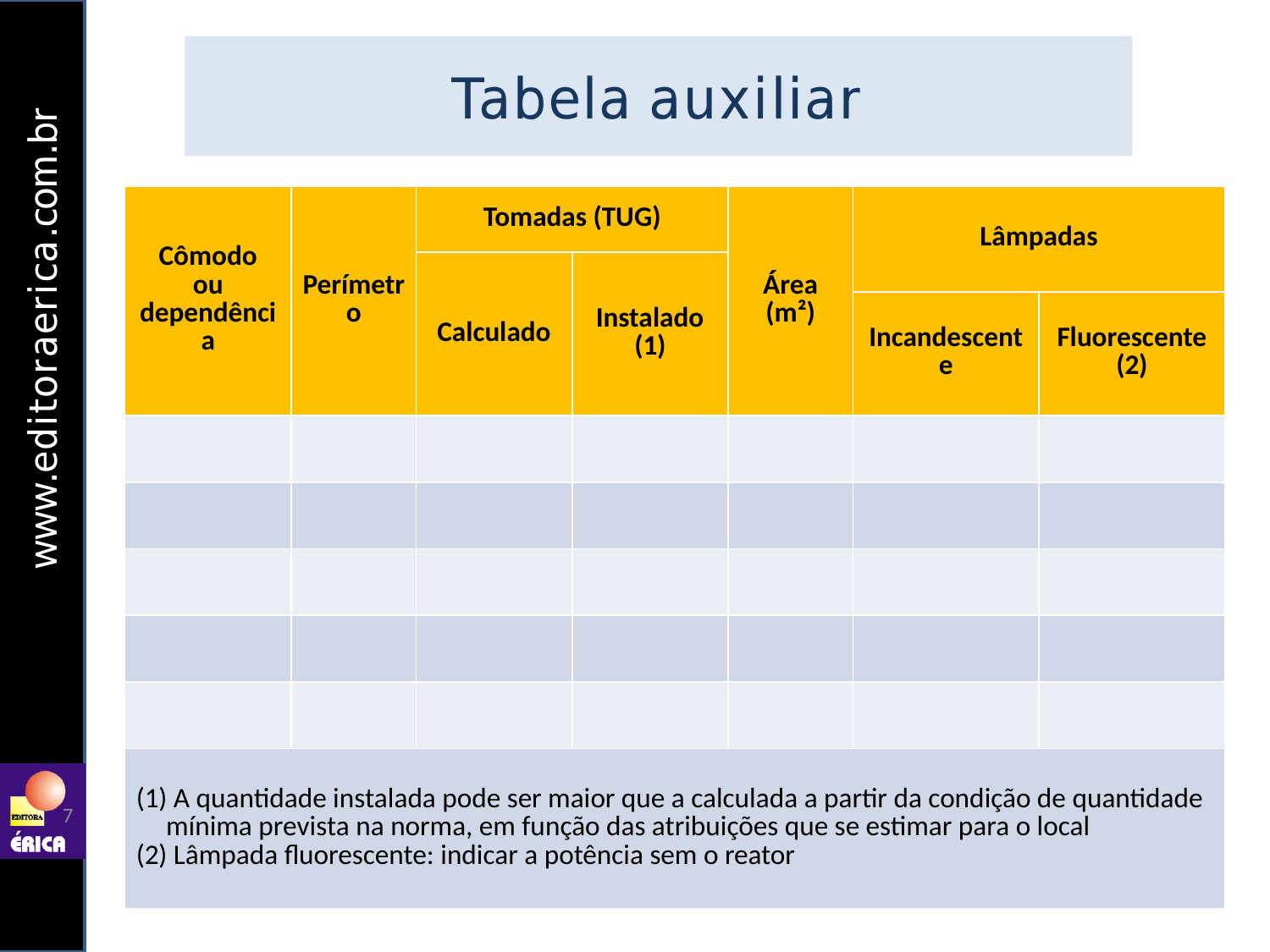

# Tabela auxiliar
| Cômodo ou dependência | Perímetro | Tomadas (TUG) |  | Área (m²) | Lâmpadas |  |
| --- | --- | --- | --- | --- | --- | --- |
|  |  | Calculado | Instalado (1) |  |  |  |
|  |  |  |  |  | Incandescente | Fluorescente (2) |
|  |  |  |  |  |  |  |
|  |  |  |  |  |  |  |
|  |  |  |  |  |  |  |
|  |  |  |  |  |  |  |
|  |  |  |  |  |  |  |
| (1) A quantidade instalada pode ser maior que a calculada a partir da condição de quantidade mínima prevista na norma, em função das atribuições que se estimar para o local (2) Lâmpada fluorescente: indicar a potência sem o reator |  |  |  |  |  |  |